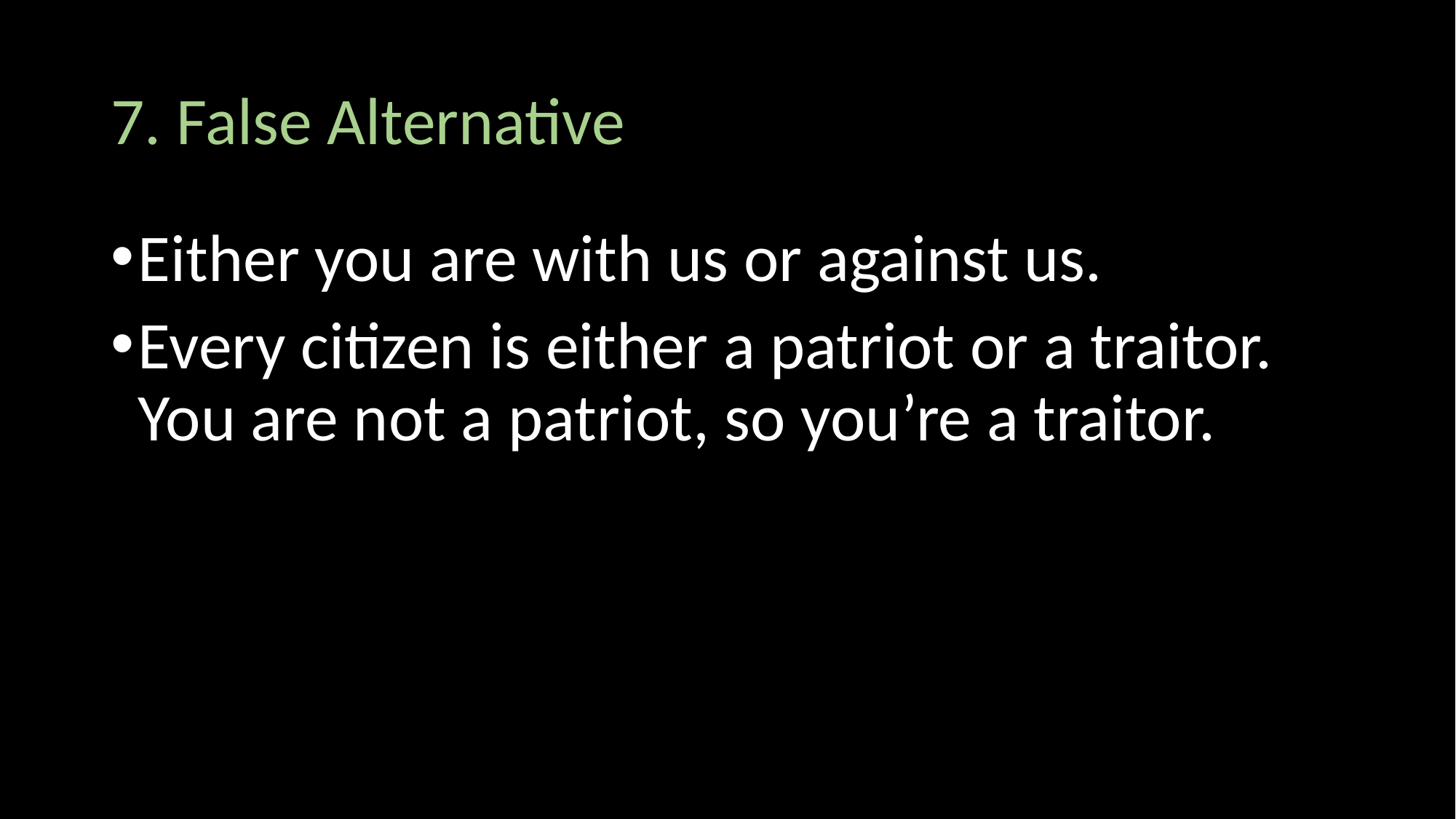

# 7. False Alternative
Either you are with us or against us.
Every citizen is either a patriot or a traitor. You are not a patriot, so you’re a traitor.